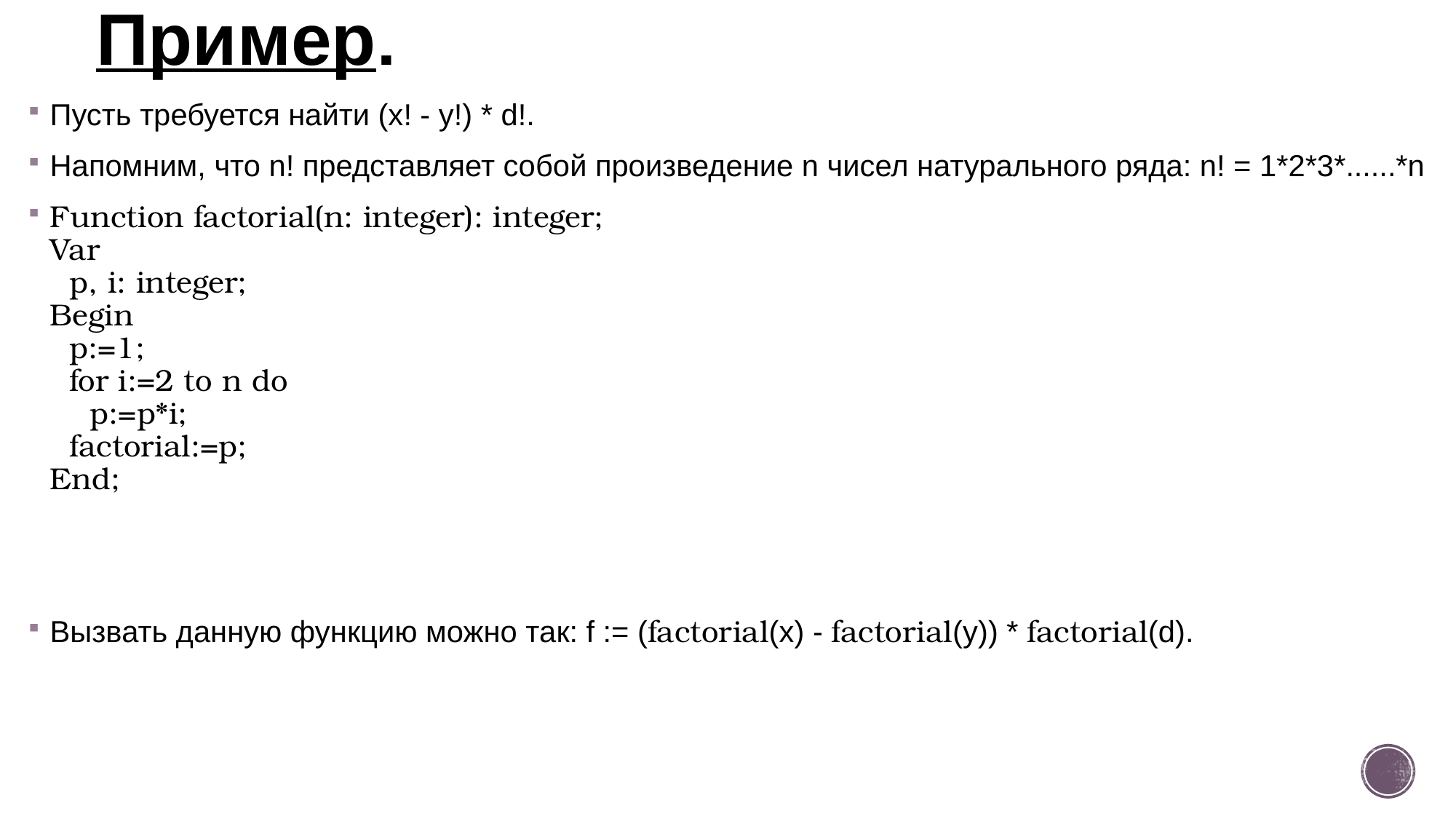

# Пример.
Пусть требуется найти (x! - y!) * d!.
Напомним, что n! представляет собой произведение n чисел натурального ряда: n! = 1*2*3*......*n
Function factorial(n: integer): integer;
Var
  p, i: integer;
Begin
  p:=1;
  for i:=2 to n do
    p:=p*i;
  factorial:=p;
End;

Вызвать данную функцию можно так: f := (factorial(x) - factorial(y)) * factorial(d).